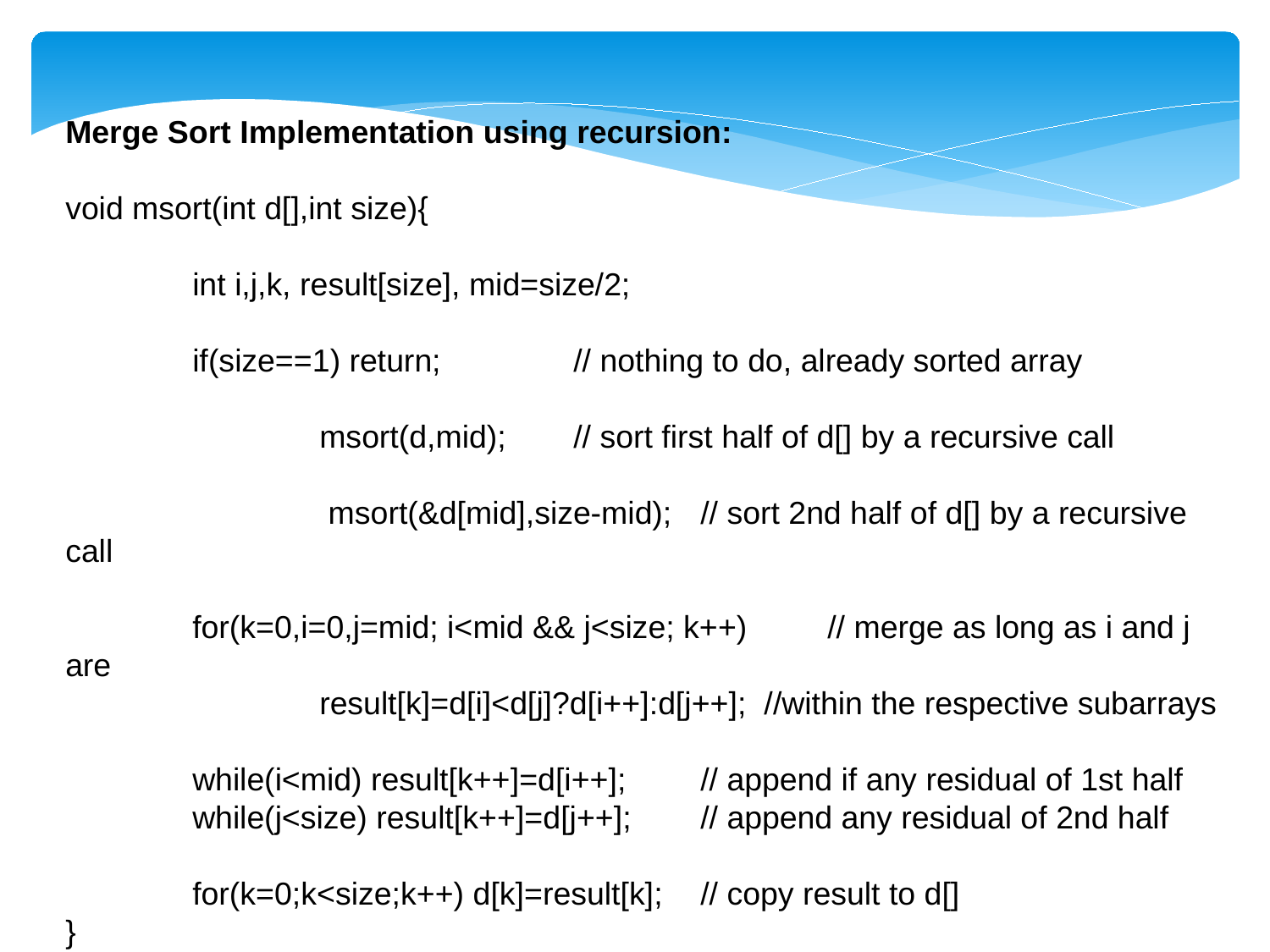

Merge Sort Implementation using recursion:

void msort(int d[],int size){

 	int i,j,k, result[size], mid=size/2;

 	if(size==1) return; 	// nothing to do, already sorted array

	 	msort(d,mid); 	// sort first half of d[] by a recursive call

		 msort(&d[mid],size-mid); 	// sort 2nd half of d[] by a recursive call

 	for(k=0,i=0,j=mid; i<mid && j<size; k++) 	// merge as long as i and j are
		result[k]=d[i]<d[j]?d[i++]:d[j++];  //within the respective subarrays

 	while(i<mid) result[k++]=d[i++]; 	// append if any residual of 1st half
 	while(j<size) result[k++]=d[j++]; 	// append any residual of 2nd half

 	for(k=0;k<size;k++) d[k]=result[k]; 	// copy result to d[]
}